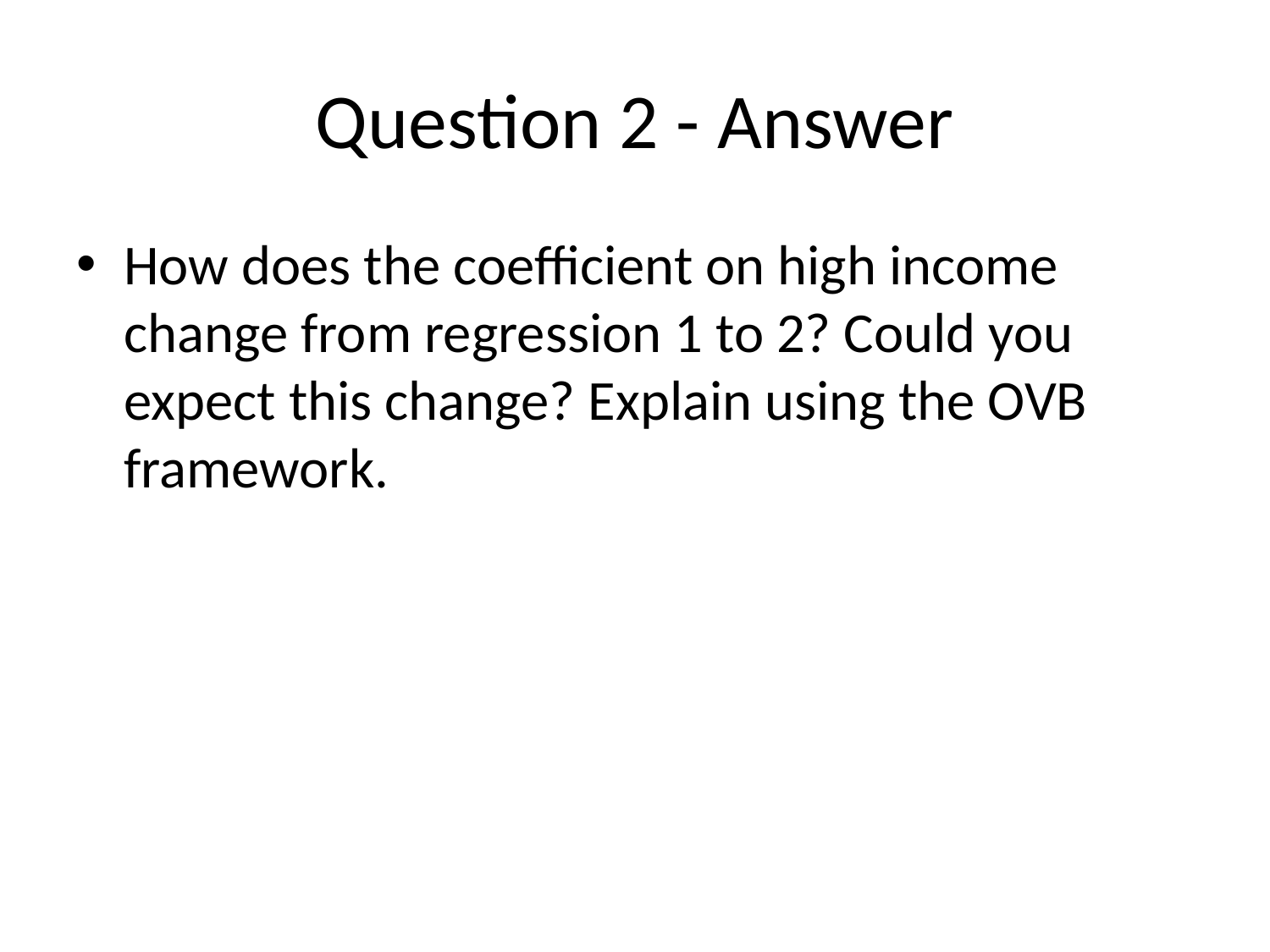

# Question 2 - Answer
How does the coefficient on high income change from regression 1 to 2? Could you expect this change? Explain using the OVB framework.